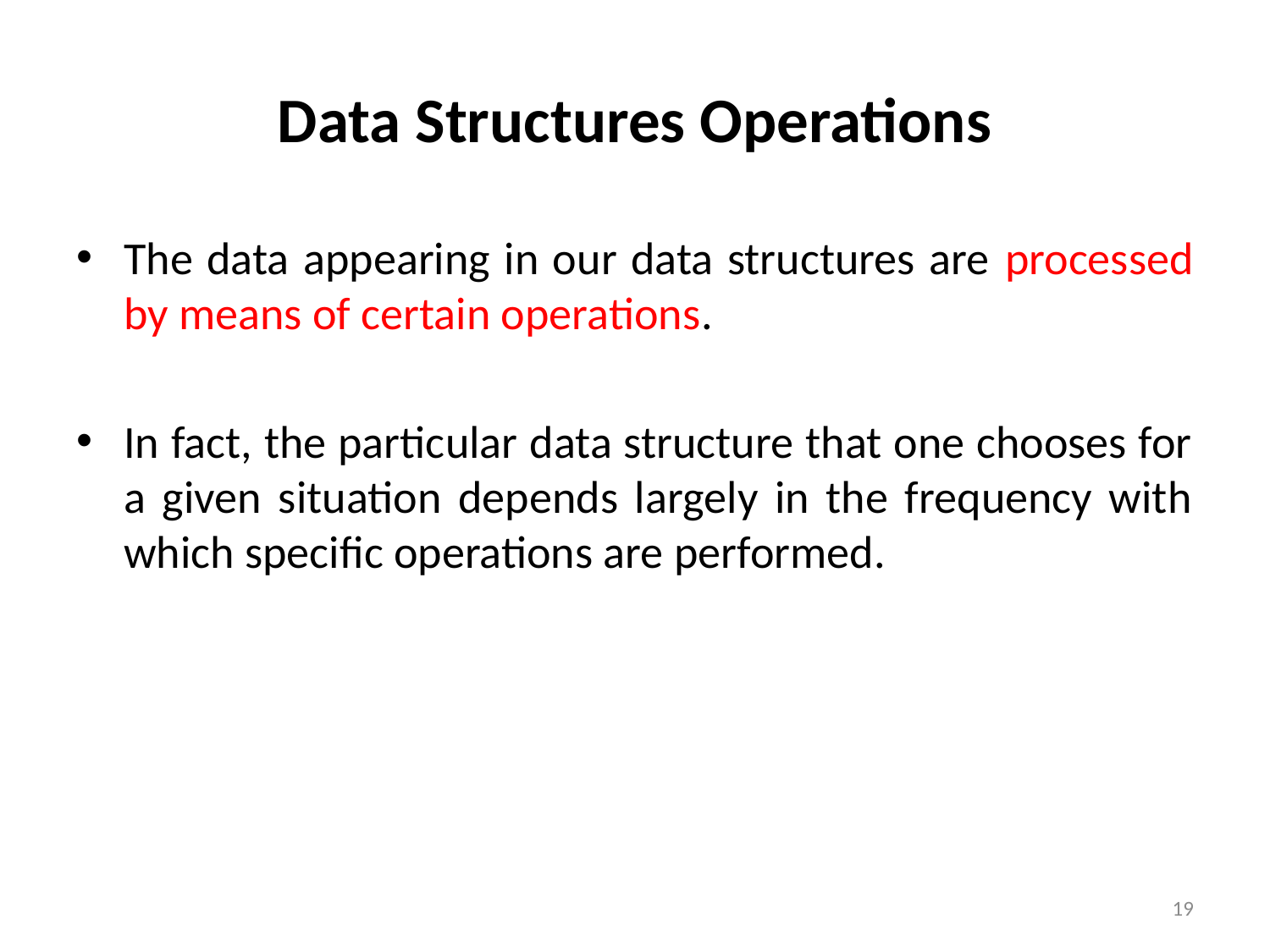

# Data Structures Operations
The data appearing in our data structures are processed by means of certain operations.

In fact, the particular data structure that one chooses for a given situation depends largely in the frequency with which specific operations are performed.
19